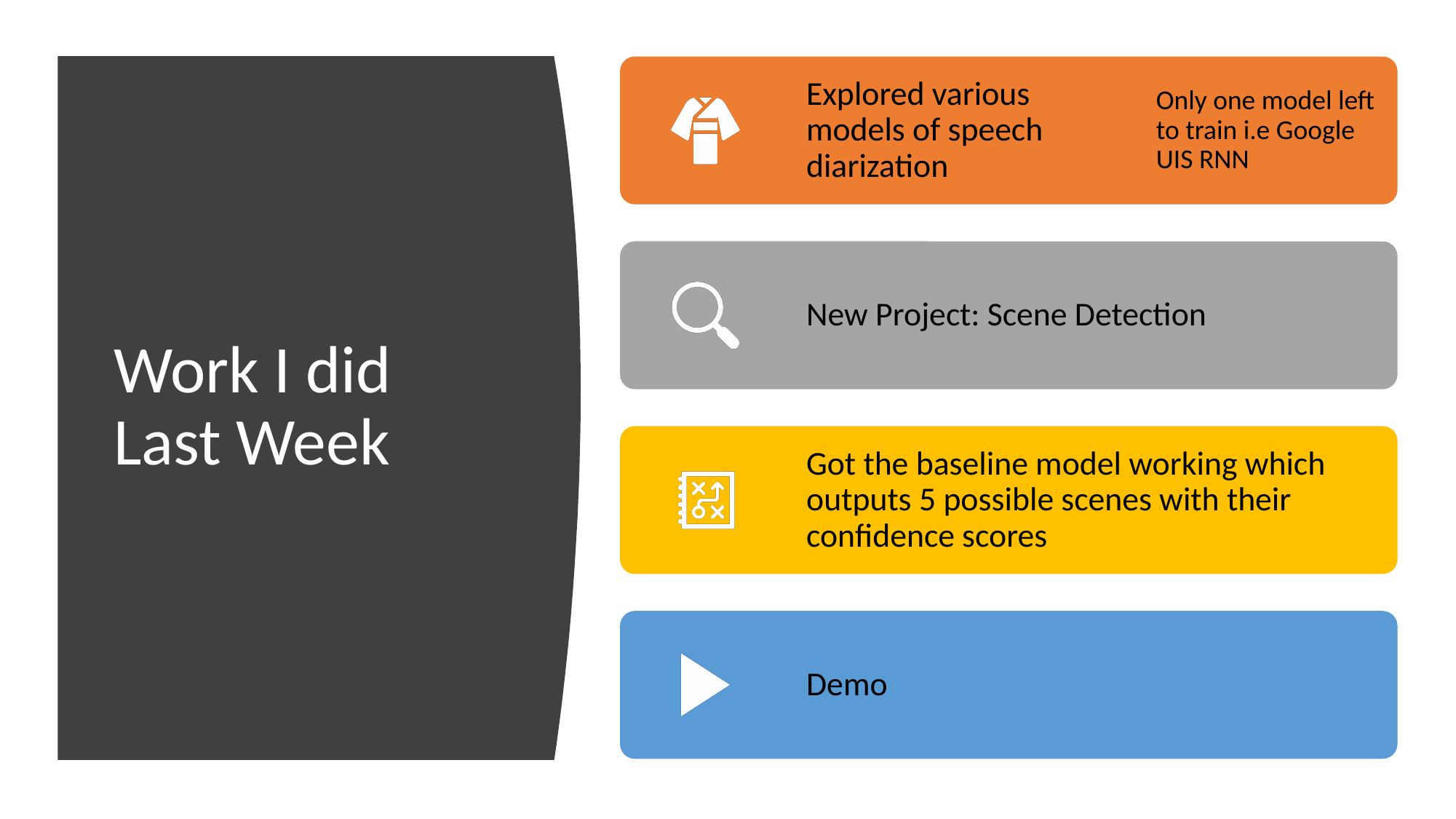

Explored various models of speech diarization
Only one model left to train i.e Google UIS RNN
New Project: Scene Detection
Got the baseline model working which outputs 5 possible scenes with their confidence scores
Demo

# Work I did Last Week